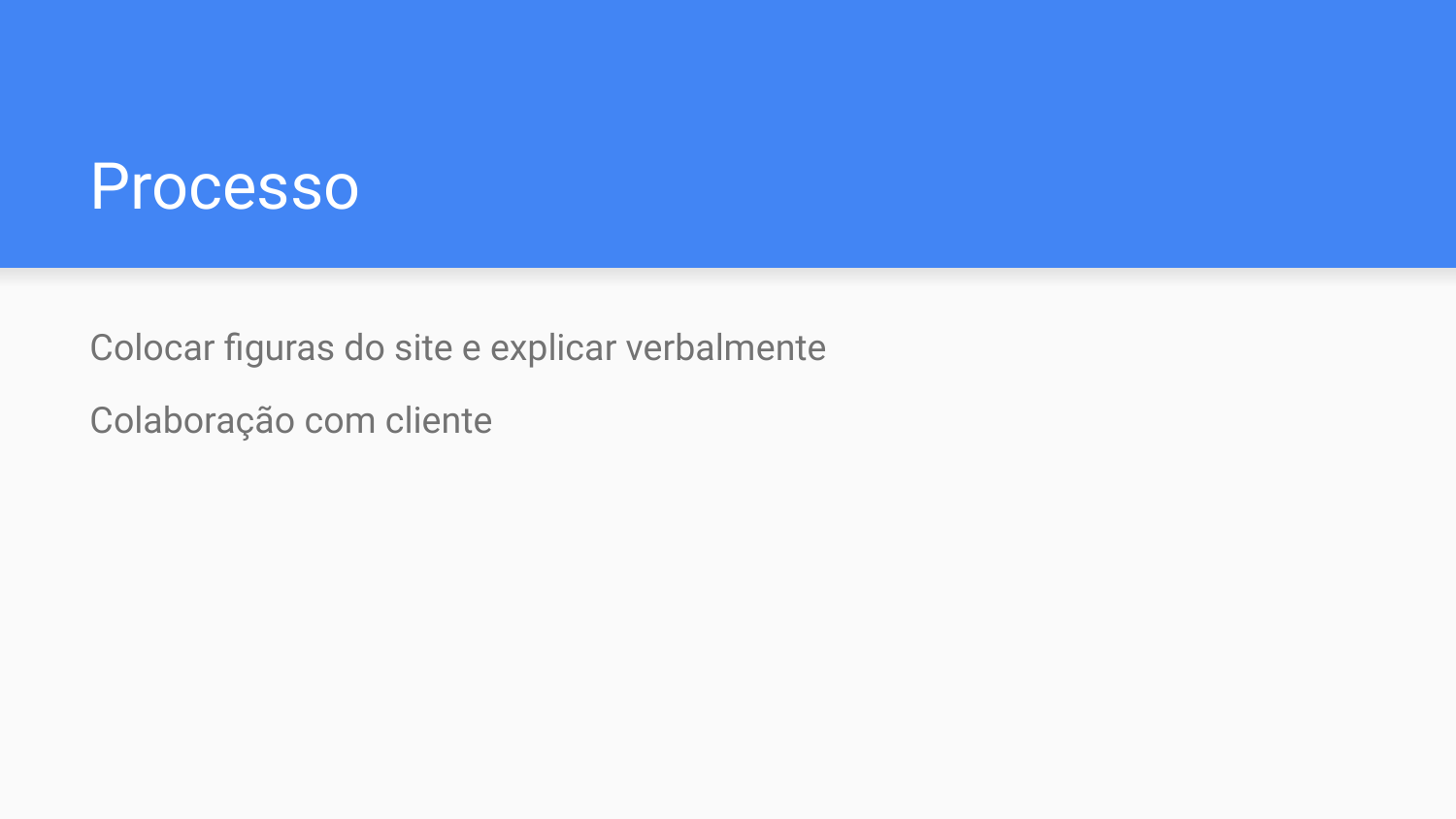

# Processo
Colocar figuras do site e explicar verbalmente
Colaboração com cliente